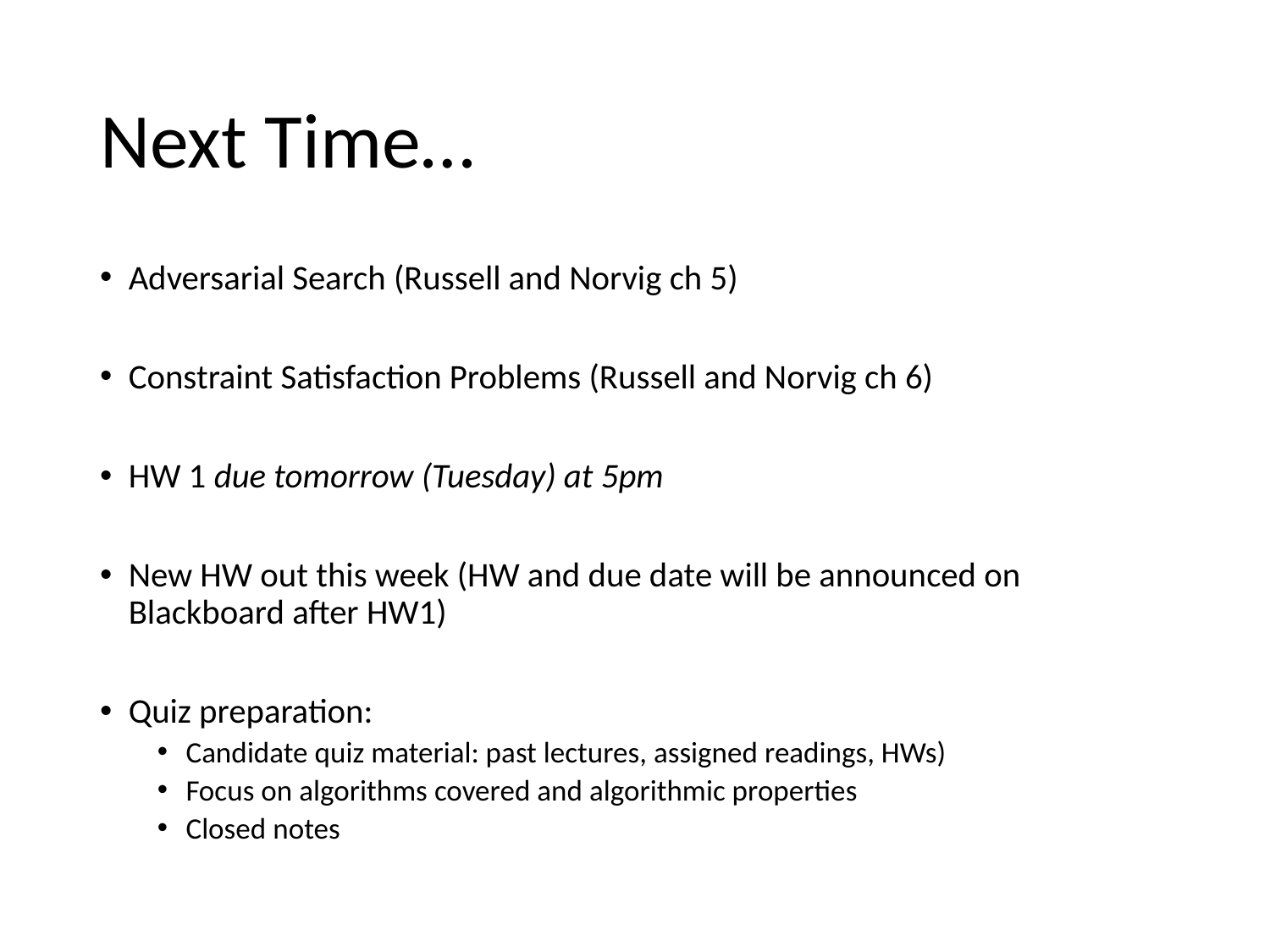

# Next Time…
Adversarial Search (Russell and Norvig ch 5)

Constraint Satisfaction Problems (Russell and Norvig ch 6)

HW 1 due tomorrow (Tuesday) at 5pm

New HW out this week (HW and due date will be announced on Blackboard after HW1)

Quiz preparation:
Candidate quiz material: past lectures, assigned readings, HWs)
Focus on algorithms covered and algorithmic properties
Closed notes